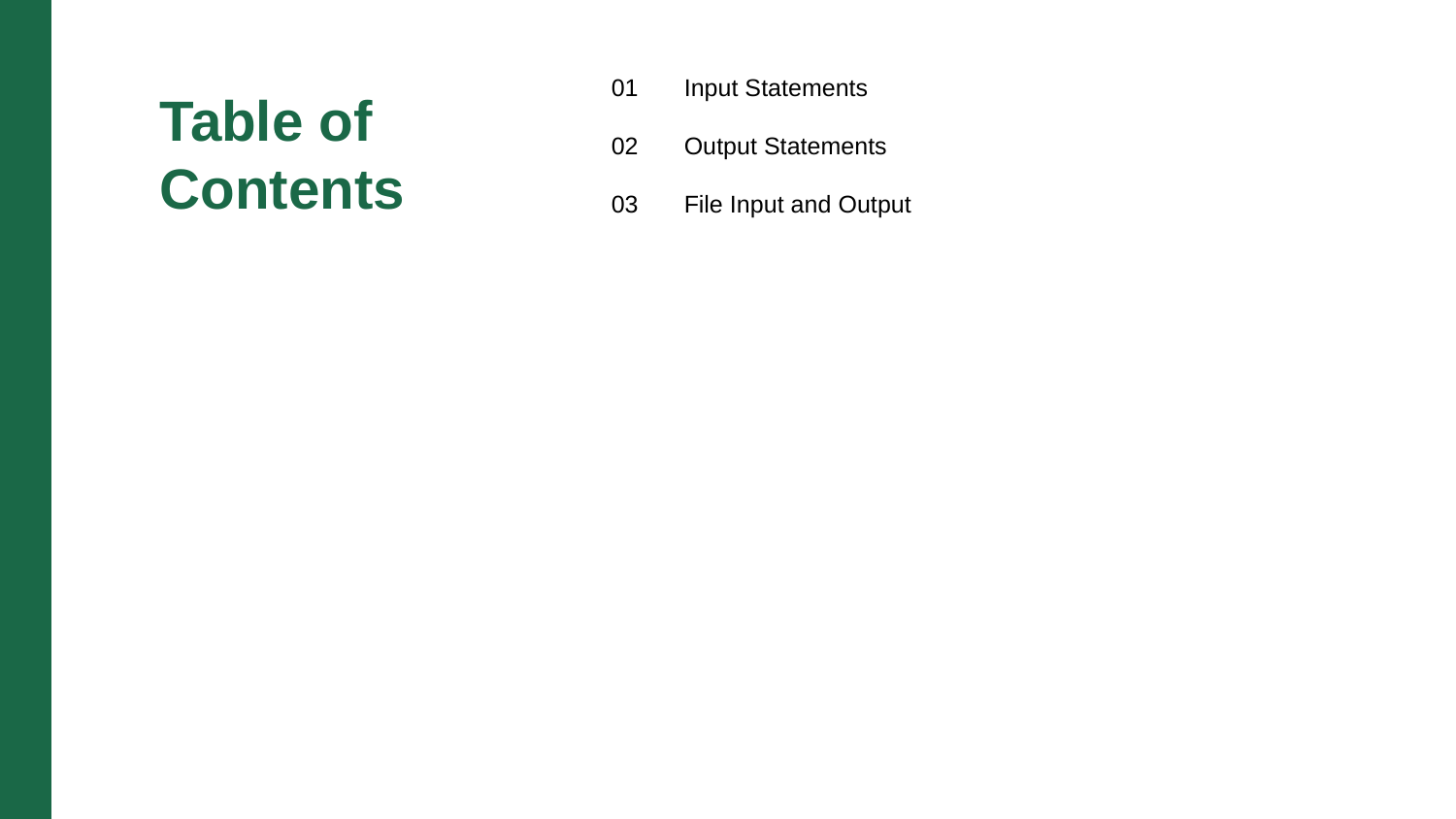

01
Input Statements
Table of Contents
02
Output Statements
03
File Input and Output